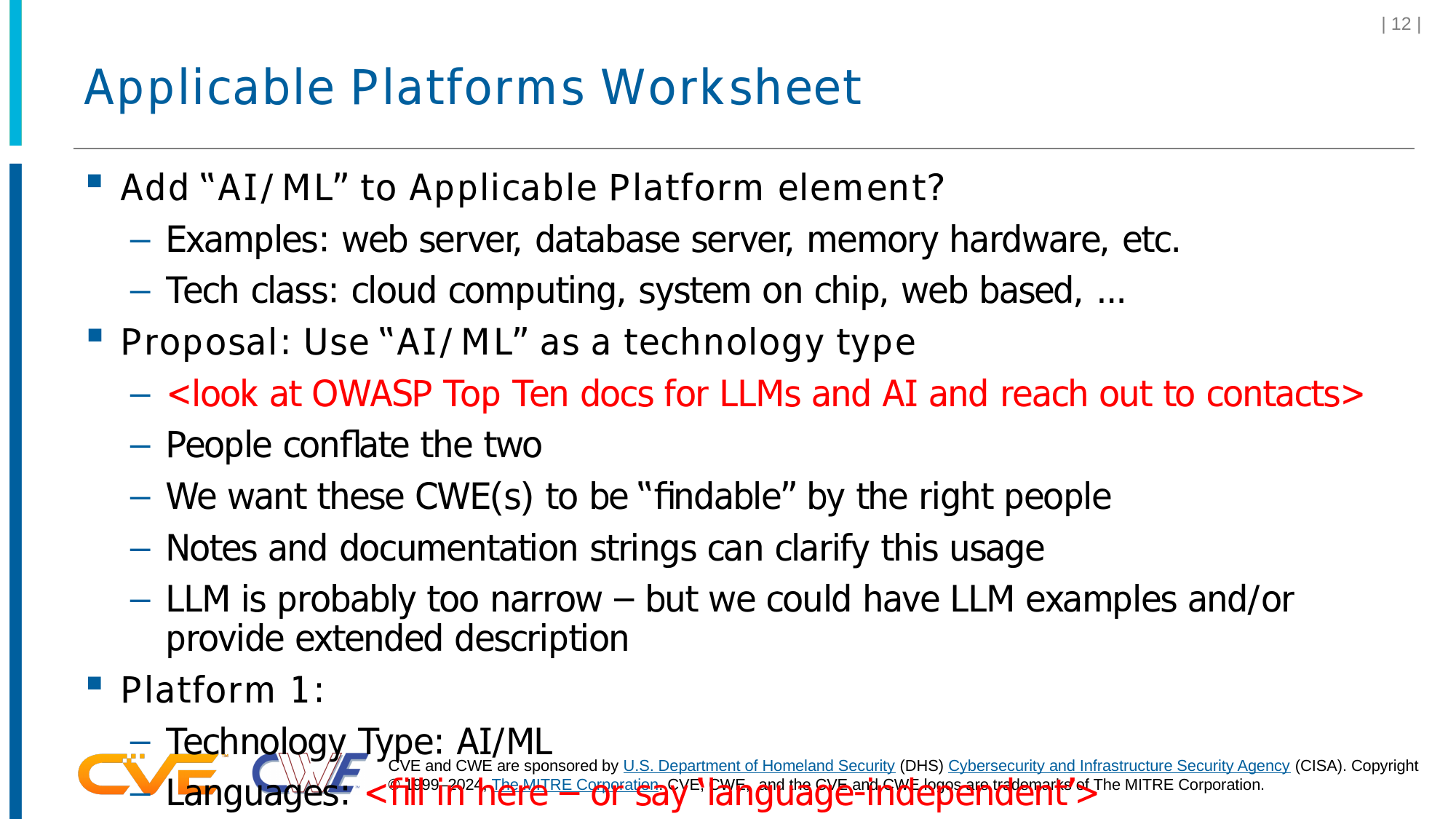

| 12 |
# Applicable Platforms Worksheet
Add “AI/ML” to Applicable Platform element?
Examples: web server, database server, memory hardware, etc.
Tech class: cloud computing, system on chip, web based, …
Proposal: Use “AI/ML” as a technology type
<look at OWASP Top Ten docs for LLMs and AI and reach out to contacts>
People conflate the two
We want these CWE(s) to be “findable” by the right people
Notes and documentation strings can clarify this usage
LLM is probably too narrow – but we could have LLM examples and/or provide extended description
Platform 1:
Technology Type: AI/ML
Languages: <fill in here – or say ‘language-independent’>